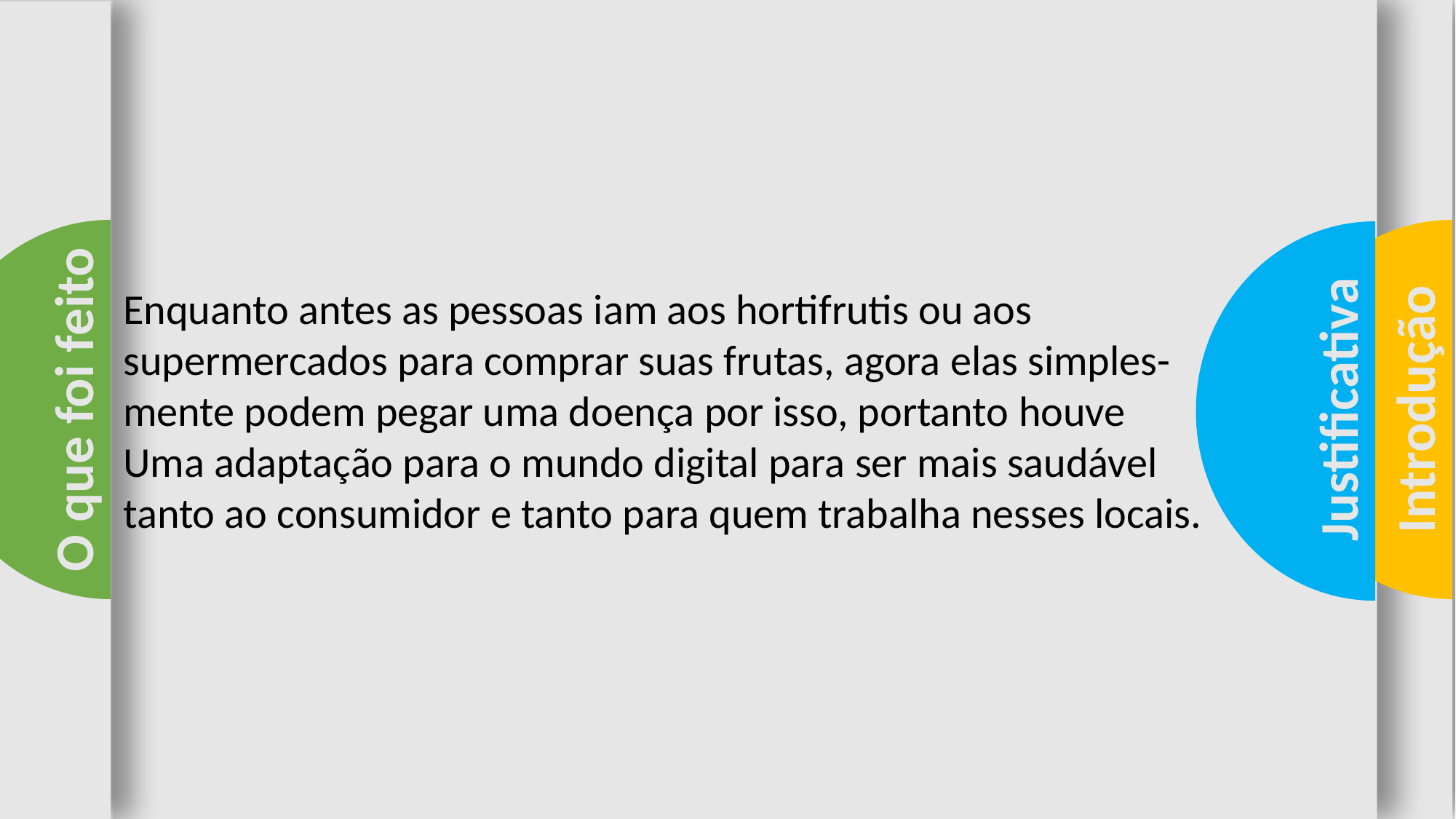

Enquanto antes as pessoas iam aos hortifrutis ou aos
supermercados para comprar suas frutas, agora elas simples-
mente podem pegar uma doença por isso, portanto houve
Uma adaptação para o mundo digital para ser mais saudável
tanto ao consumidor e tanto para quem trabalha nesses locais.

O que foi feito
Justificativa
Introdução
Introdução